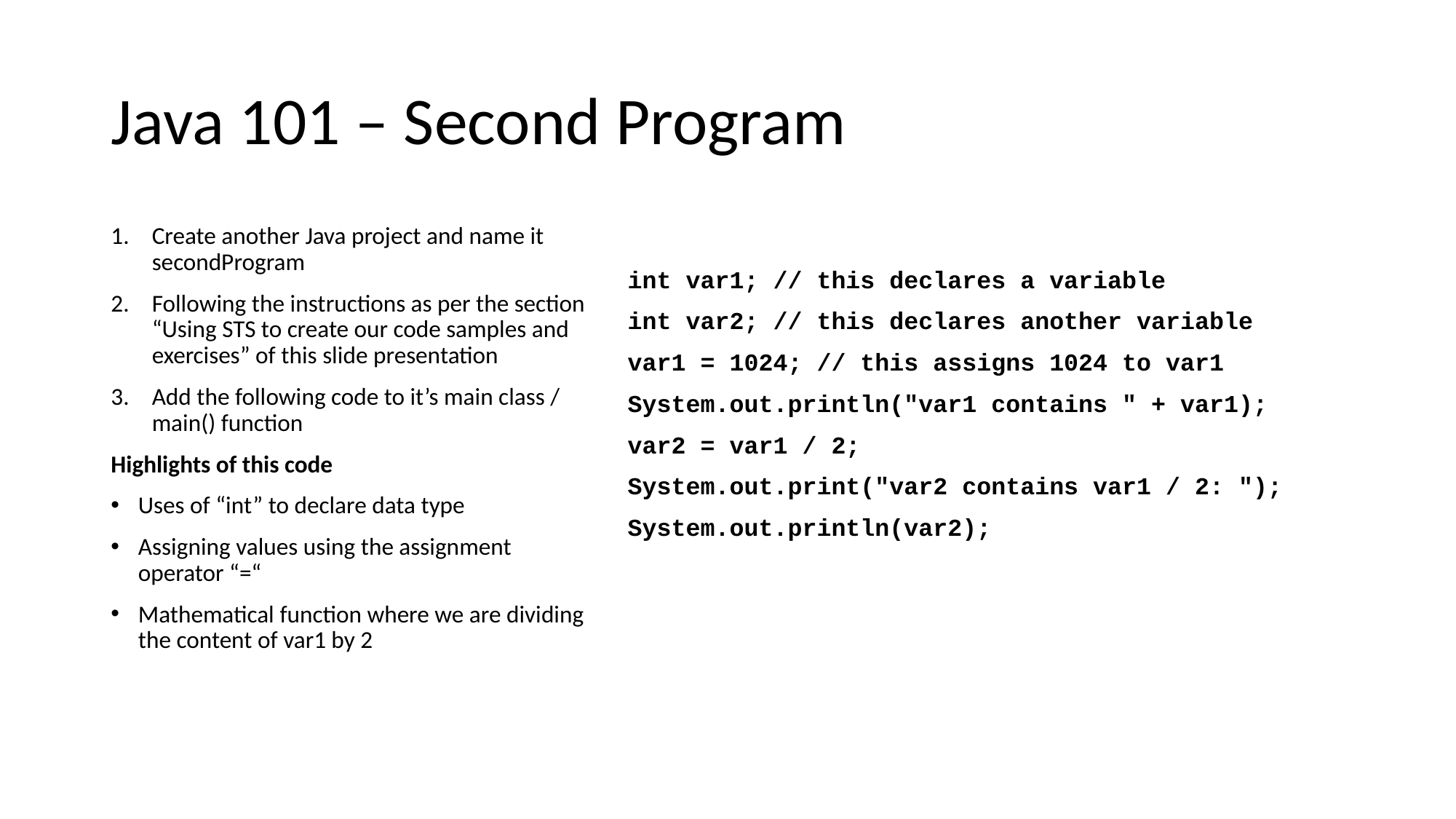

# Java 101 – Second Program
Create another Java project and name it secondProgram
Following the instructions as per the section “Using STS to create our code samples and exercises” of this slide presentation
Add the following code to it’s main class / main() function
Highlights of this code
Uses of “int” to declare data type
Assigning values using the assignment operator “=“
Mathematical function where we are dividing the content of var1 by 2

int var1; // this declares a variable
int var2; // this declares another variable
var1 = 1024; // this assigns 1024 to var1
System.out.println("var1 contains " + var1);
var2 = var1 / 2;
System.out.print("var2 contains var1 / 2: ");
System.out.println(var2);